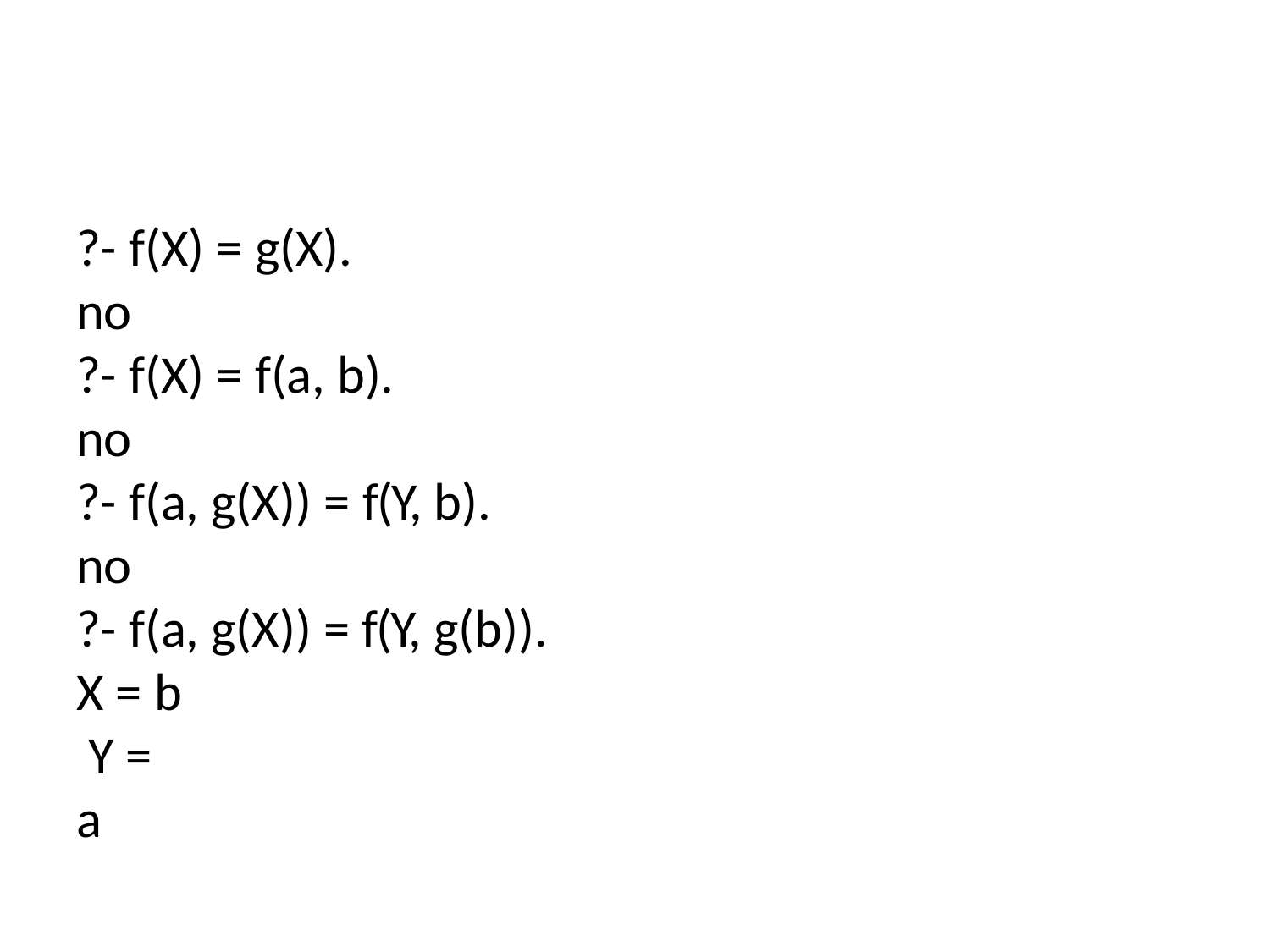

?- f(X) = g(X).
no
?- f(X) = f(a, b).
no
?- f(a, g(X)) = f(Y, b).
no
?- f(a, g(X)) = f(Y, g(b)).
X = b  Y = a